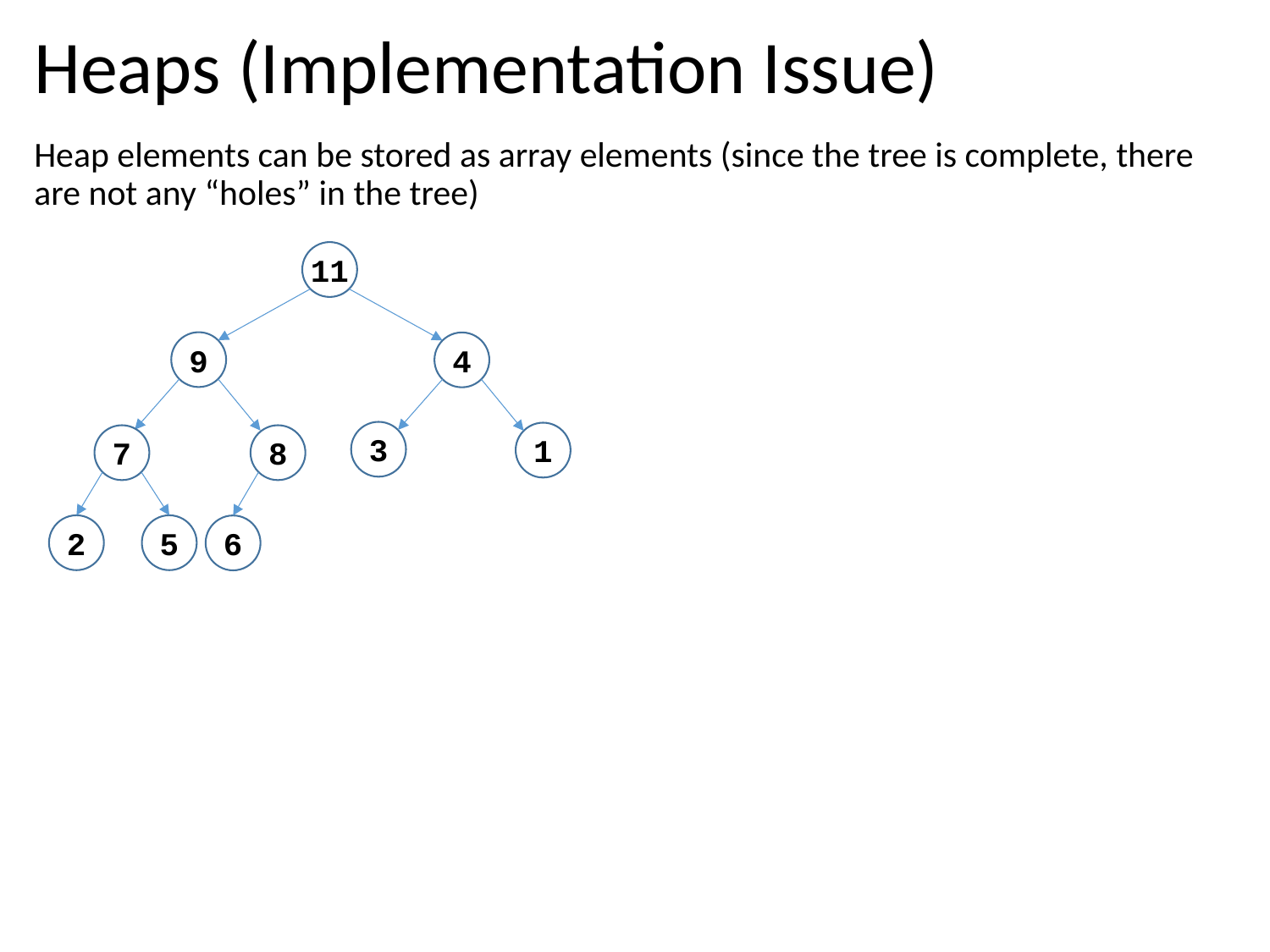

# Heaps (Implementation Issue)
Heap elements can be stored as array elements (since the tree is complete, there are not any “holes” in the tree)
11
9
4
3
1
7
8
2
5
6